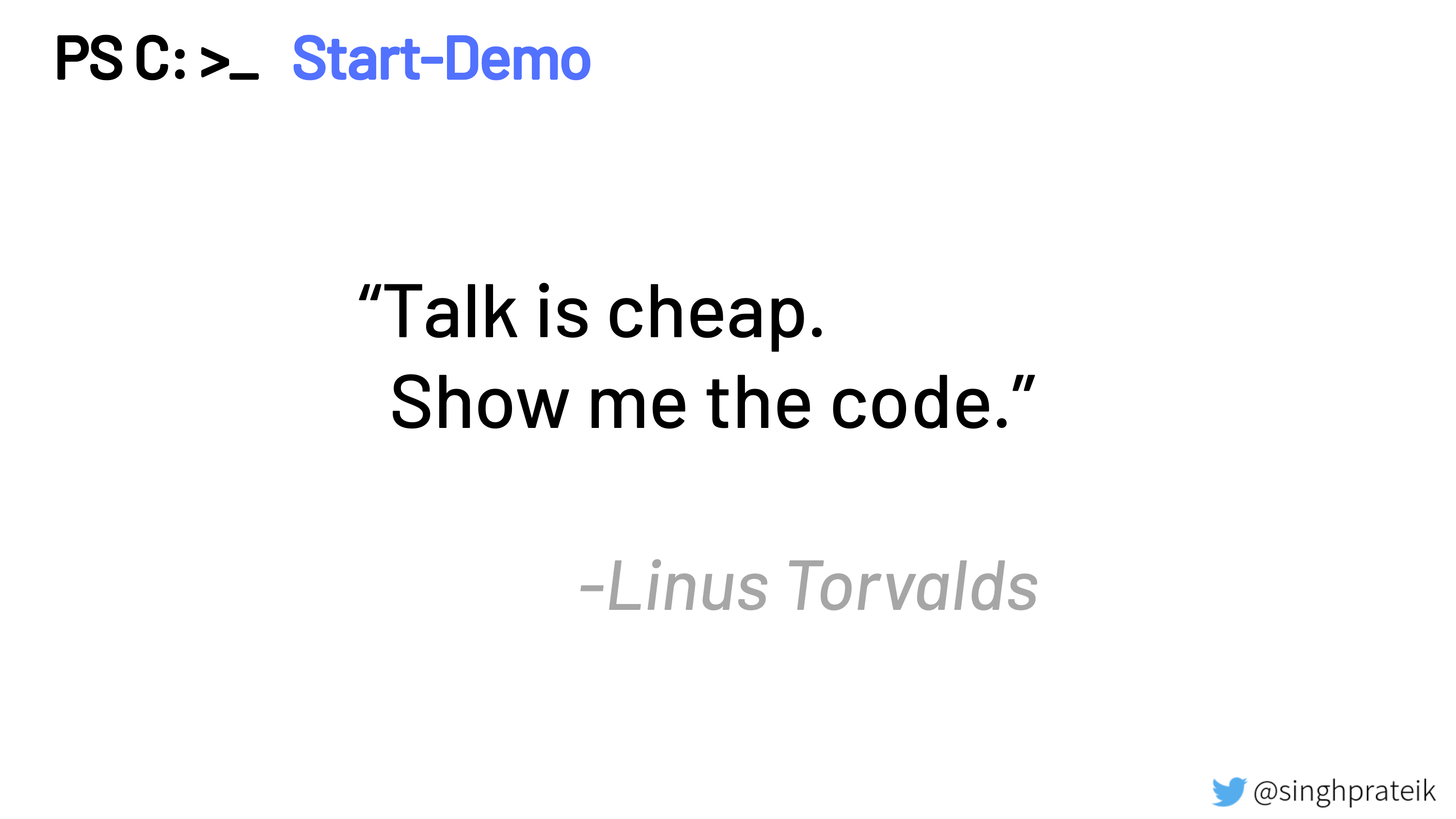

PS C: >_   Start-Demo
“Talk is cheap.
  Show me the code.”
			-Linus Torvalds